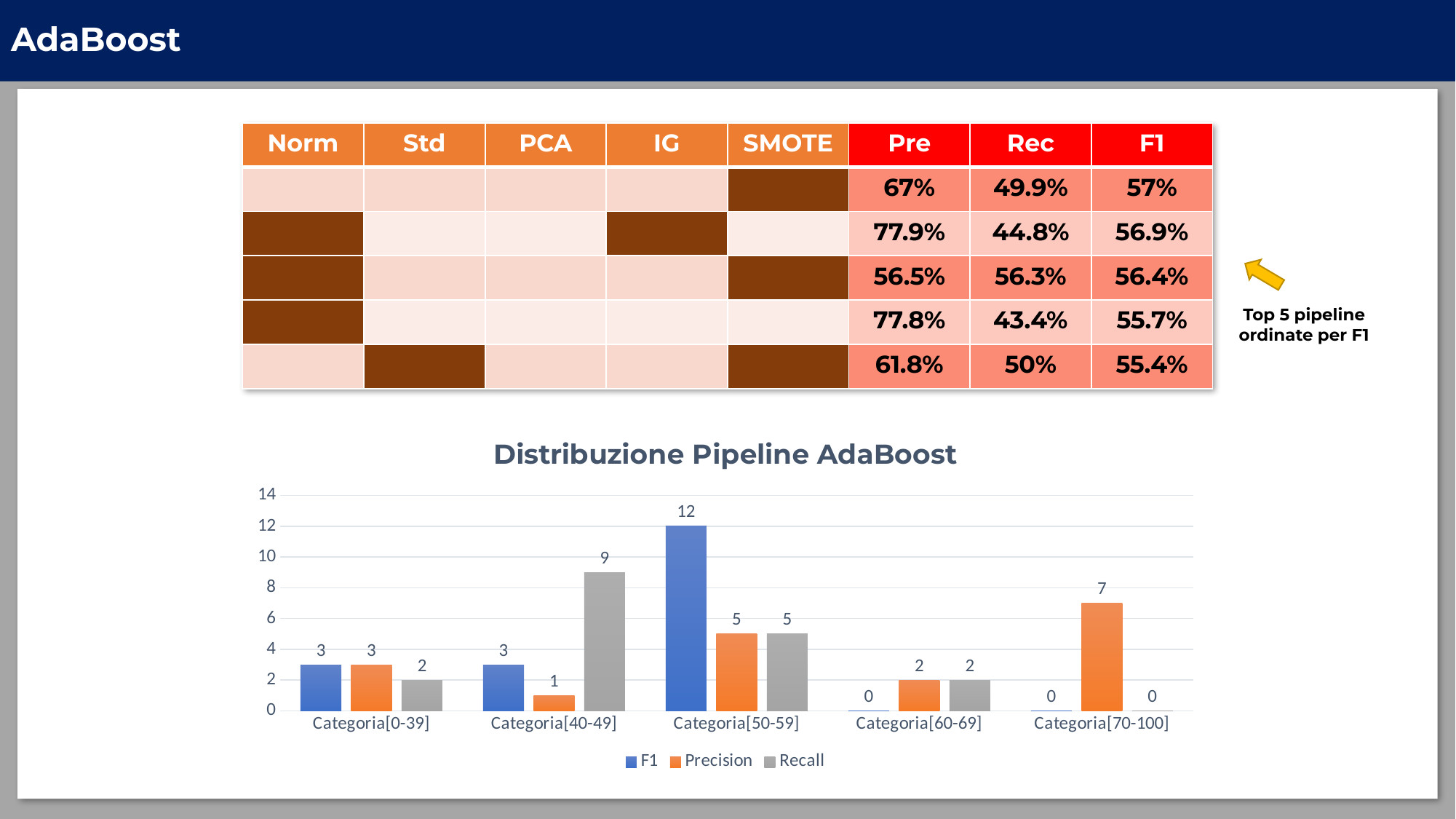

# AdaBoost

| Norm | Std | PCA | IG | SMOTE | Pre | Rec | F1 |
| --- | --- | --- | --- | --- | --- | --- | --- |
|  |  |  |  |  | 67% | 49.9% | 57% |
|  |  |  |  |  | 77.9% | 44.8% | 56.9% |
|  |  |  |  |  | 56.5% | 56.3% | 56.4% |
|  |  |  |  |  | 77.8% | 43.4% | 55.7% |
|  |  |  |  |  | 61.8% | 50% | 55.4% |

Top 5 pipeline ordinate per F1

### Chart: Distribuzione Pipeline AdaBoost

| Category | F1 | Precision | Recall |
|---|---|---|---|
| Categoria[0-39] | 3.0 | 3.0 | 2.0 |
| Categoria[40-49] | 3.0 | 1.0 | 9.0 |
| Categoria[50-59] | 12.0 | 5.0 | 5.0 |
| Categoria[60-69] | 0.0 | 2.0 | 2.0 |
| Categoria[70-100] | 0.0 | 7.0 | 0.0 |